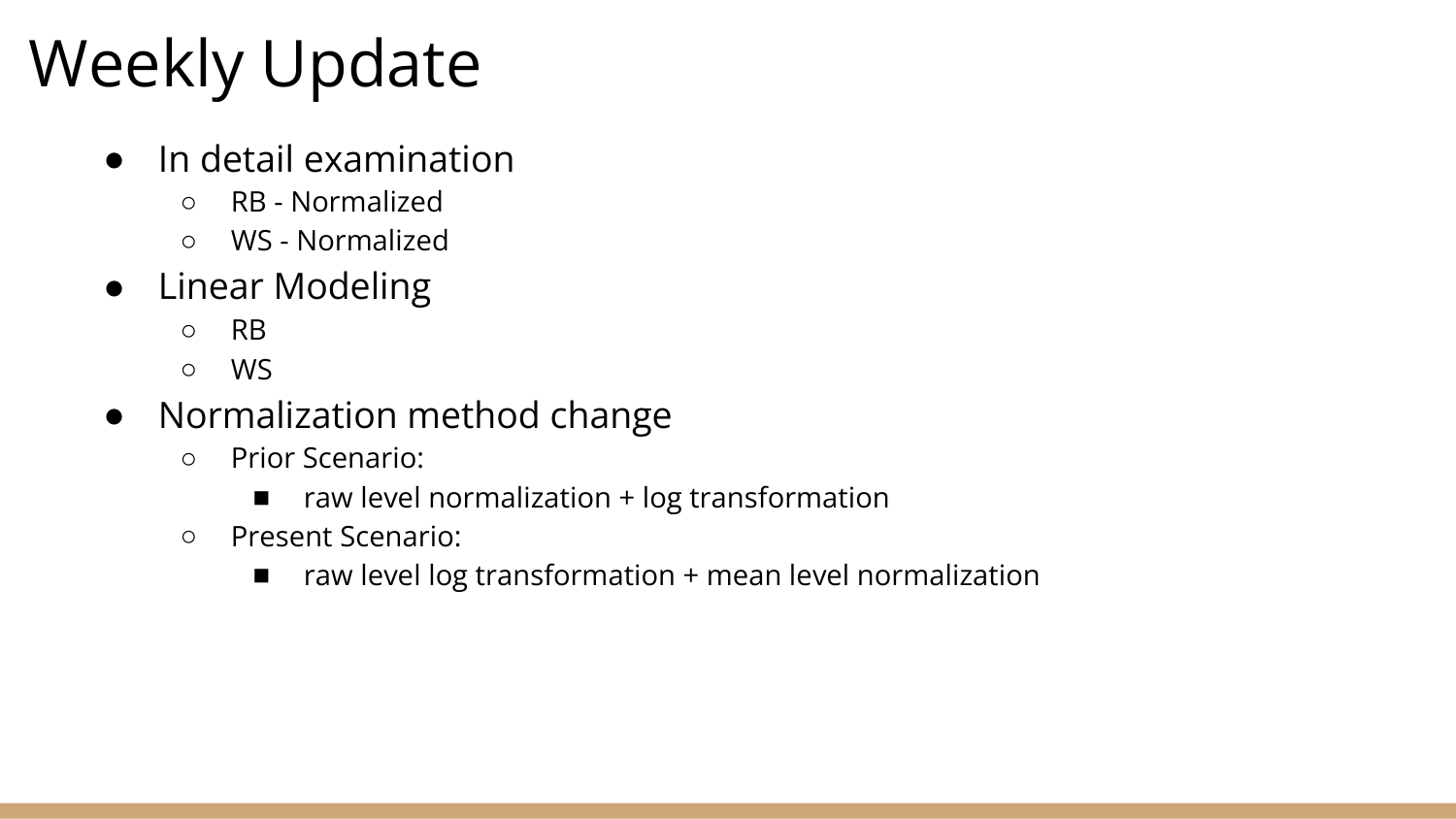

# Weekly Update
In detail examination
RB - Normalized
WS - Normalized
Linear Modeling
RB
WS
Normalization method change
Prior Scenario:
raw level normalization + log transformation
Present Scenario:
raw level log transformation + mean level normalization